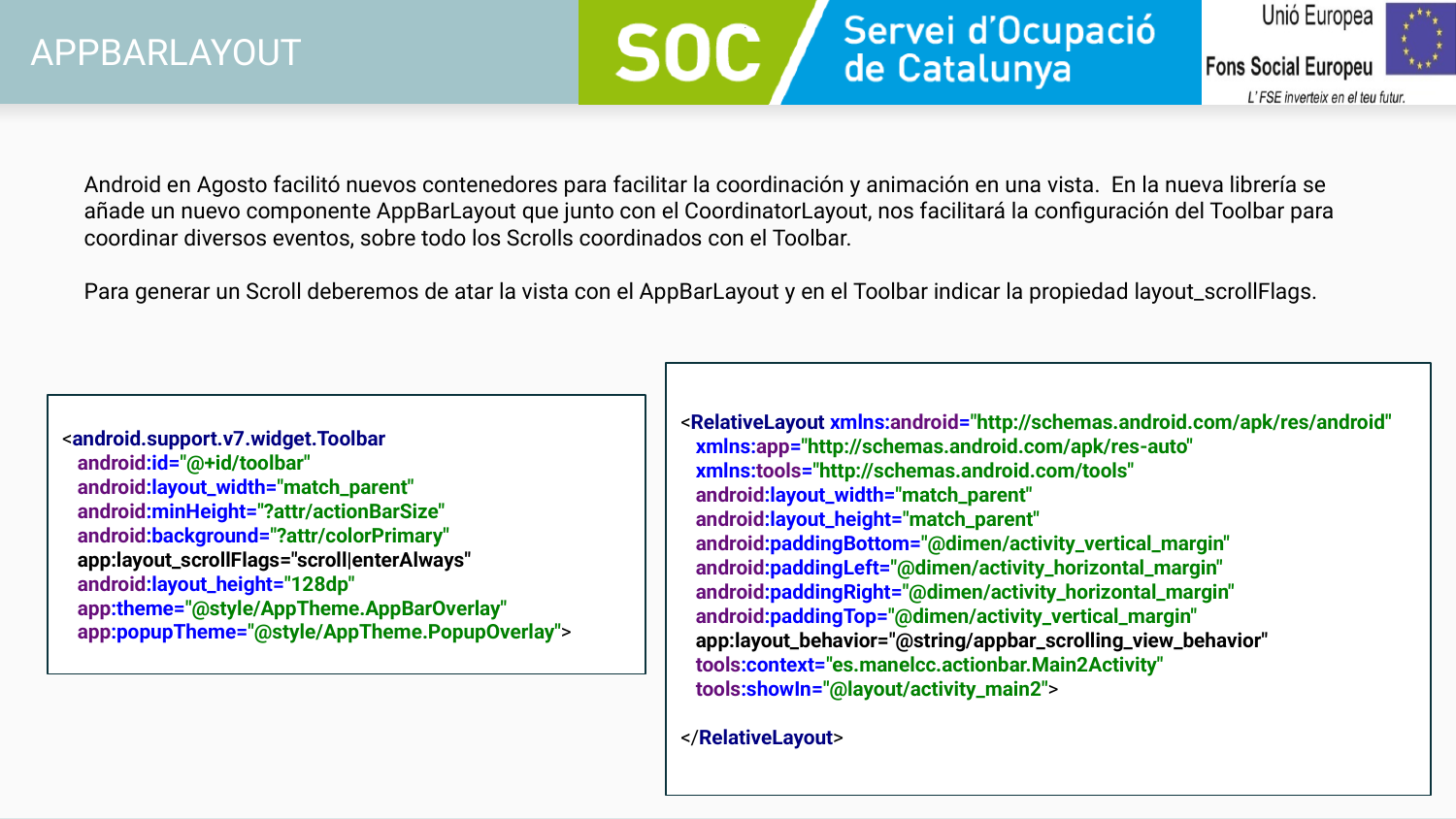

# APPBARLAYOUT
Android en Agosto facilitó nuevos contenedores para facilitar la coordinación y animación en una vista.  En la nueva librería se añade un nuevo componente AppBarLayout que junto con el CoordinatorLayout, nos facilitará la configuración del Toolbar para coordinar diversos eventos, sobre todo los Scrolls coordinados con el Toolbar.

Para generar un Scroll deberemos de atar la vista con el AppBarLayout y en el Toolbar indicar la propiedad layout_scrollFlags.
<RelativeLayout xmlns:android="http://schemas.android.com/apk/res/android"
   xmlns:app="http://schemas.android.com/apk/res-auto"
   xmlns:tools="http://schemas.android.com/tools"
   android:layout_width="match_parent"
   android:layout_height="match_parent"
   android:paddingBottom="@dimen/activity_vertical_margin"
   android:paddingLeft="@dimen/activity_horizontal_margin"
   android:paddingRight="@dimen/activity_horizontal_margin"
   android:paddingTop="@dimen/activity_vertical_margin"
   app:layout_behavior="@string/appbar_scrolling_view_behavior"
   tools:context="es.manelcc.actionbar.Main2Activity"
   tools:showIn="@layout/activity_main2">

</RelativeLayout>
<android.support.v7.widget.Toolbar
   android:id="@+id/toolbar"
   android:layout_width="match_parent"
   android:minHeight="?attr/actionBarSize"
   android:background="?attr/colorPrimary"
   app:layout_scrollFlags="scroll|enterAlways"
   android:layout_height="128dp"
   app:theme="@style/AppTheme.AppBarOverlay"
   app:popupTheme="@style/AppTheme.PopupOverlay">